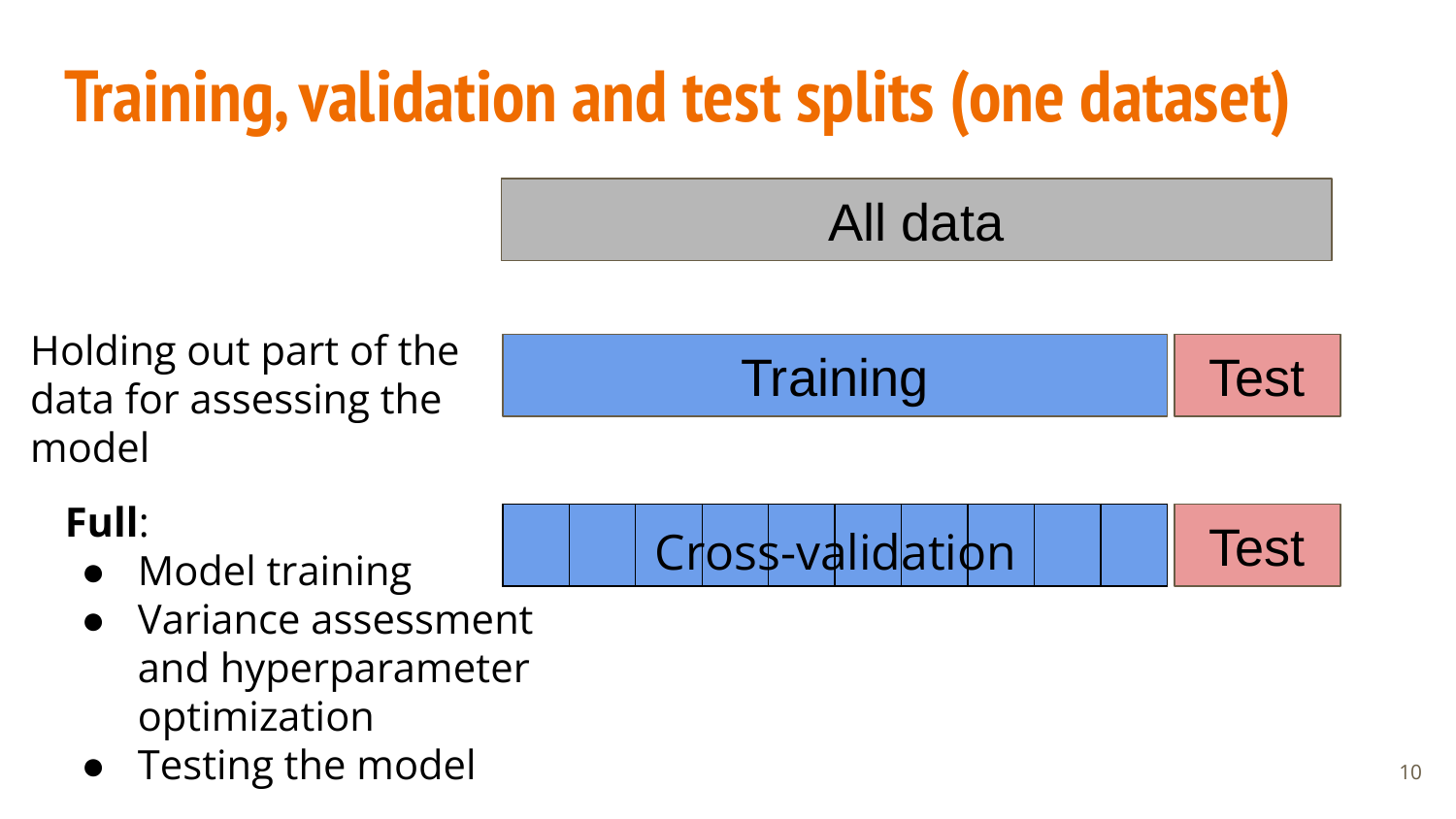

# Training, validation and test splits (one dataset)
All data
Holding out part of the data for assessing the model
Test
Training
Full:
Model training
Variance assessment and hyperparameter optimization
Testing the model
|  |  |  |  |  |  |  |  |  |  |
| --- | --- | --- | --- | --- | --- | --- | --- | --- | --- |
Test
Cross-validation
10